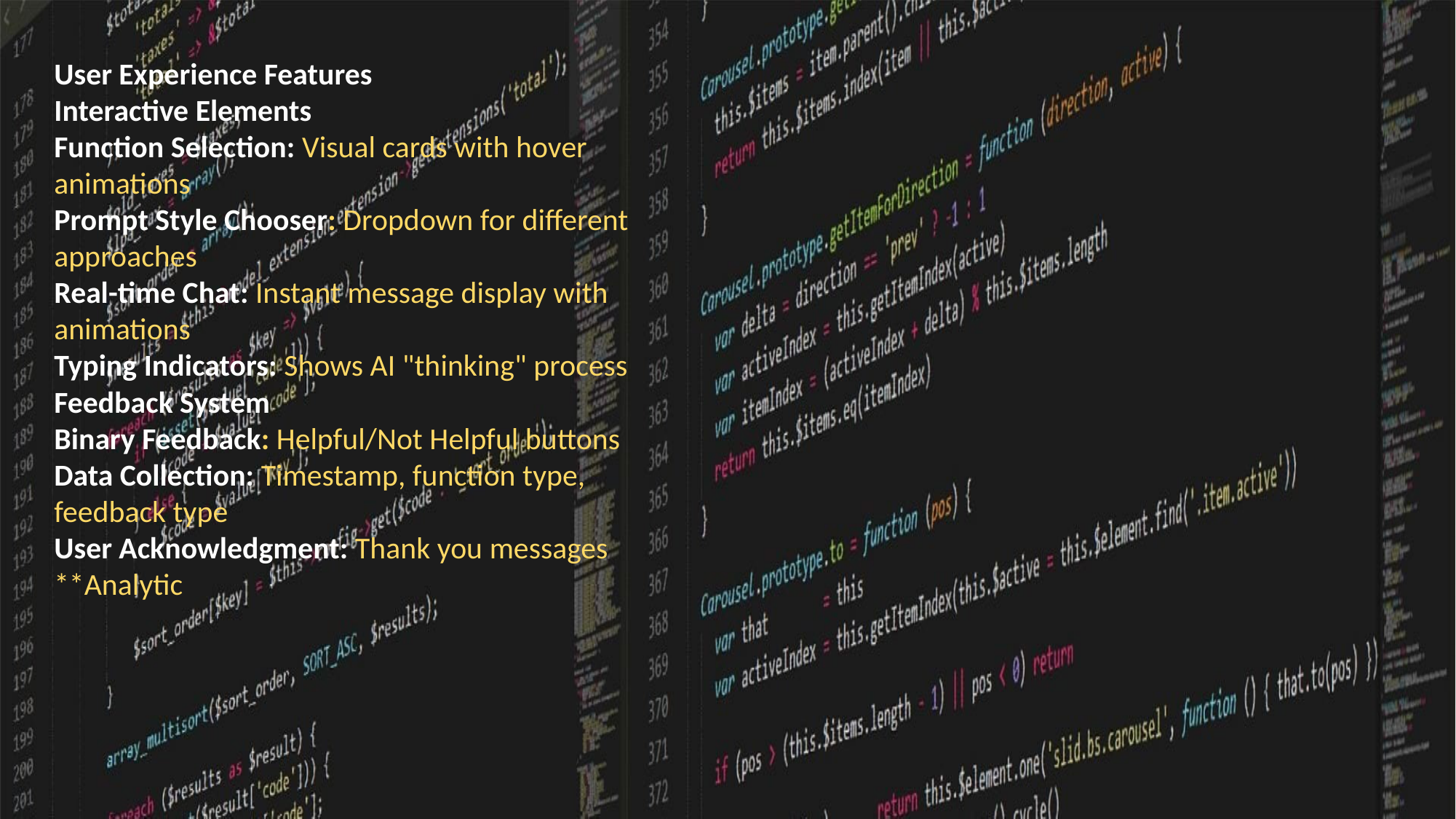

User Experience Features
Interactive Elements
Function Selection: Visual cards with hover animations
Prompt Style Chooser: Dropdown for different approaches
Real-time Chat: Instant message display with animations
Typing Indicators: Shows AI "thinking" process
Feedback System
Binary Feedback: Helpful/Not Helpful buttons
Data Collection: Timestamp, function type, feedback type
User Acknowledgment: Thank you messages
**Analytic